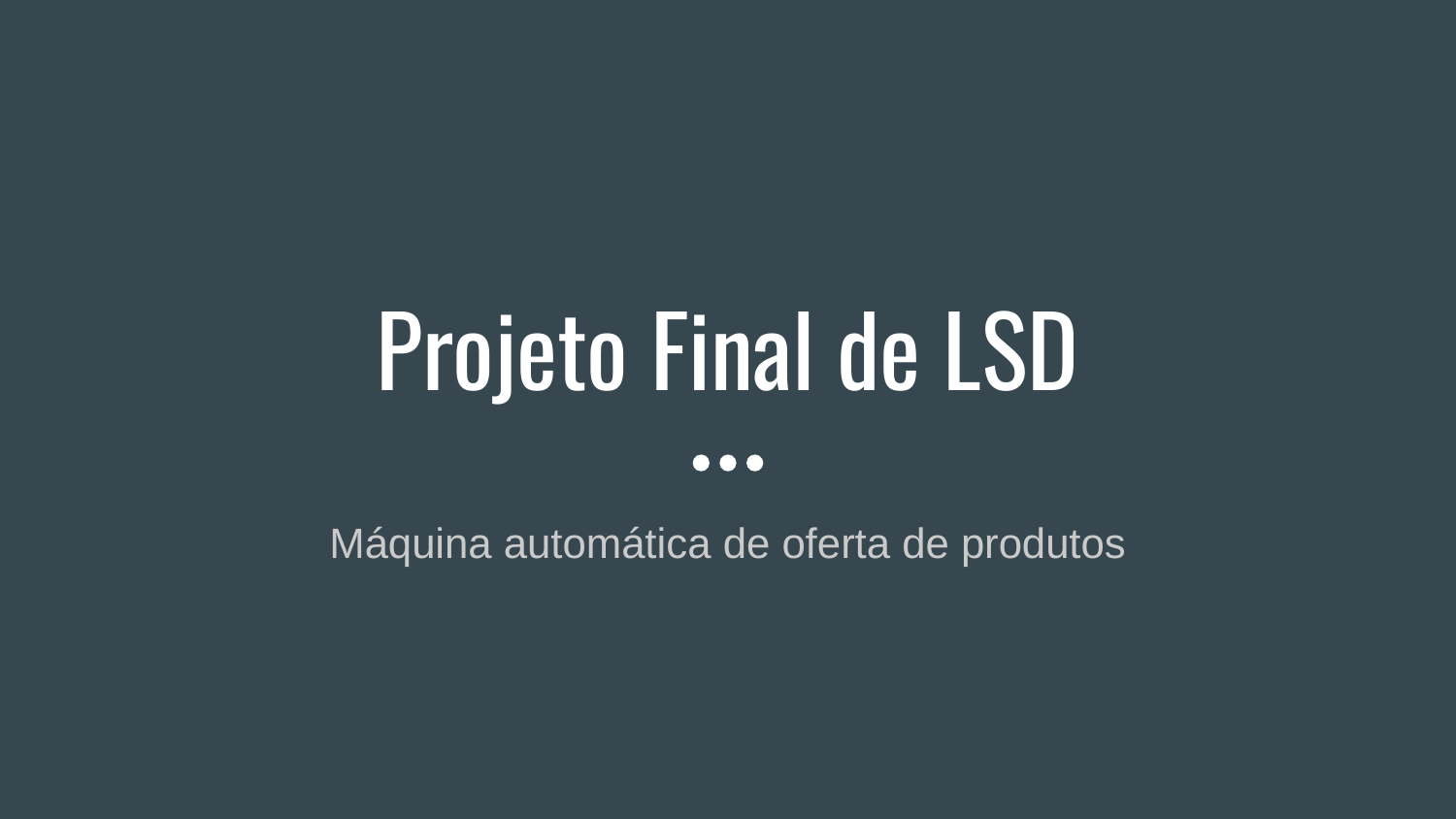

# Projeto Final de LSD
Máquina automática de oferta de produtos